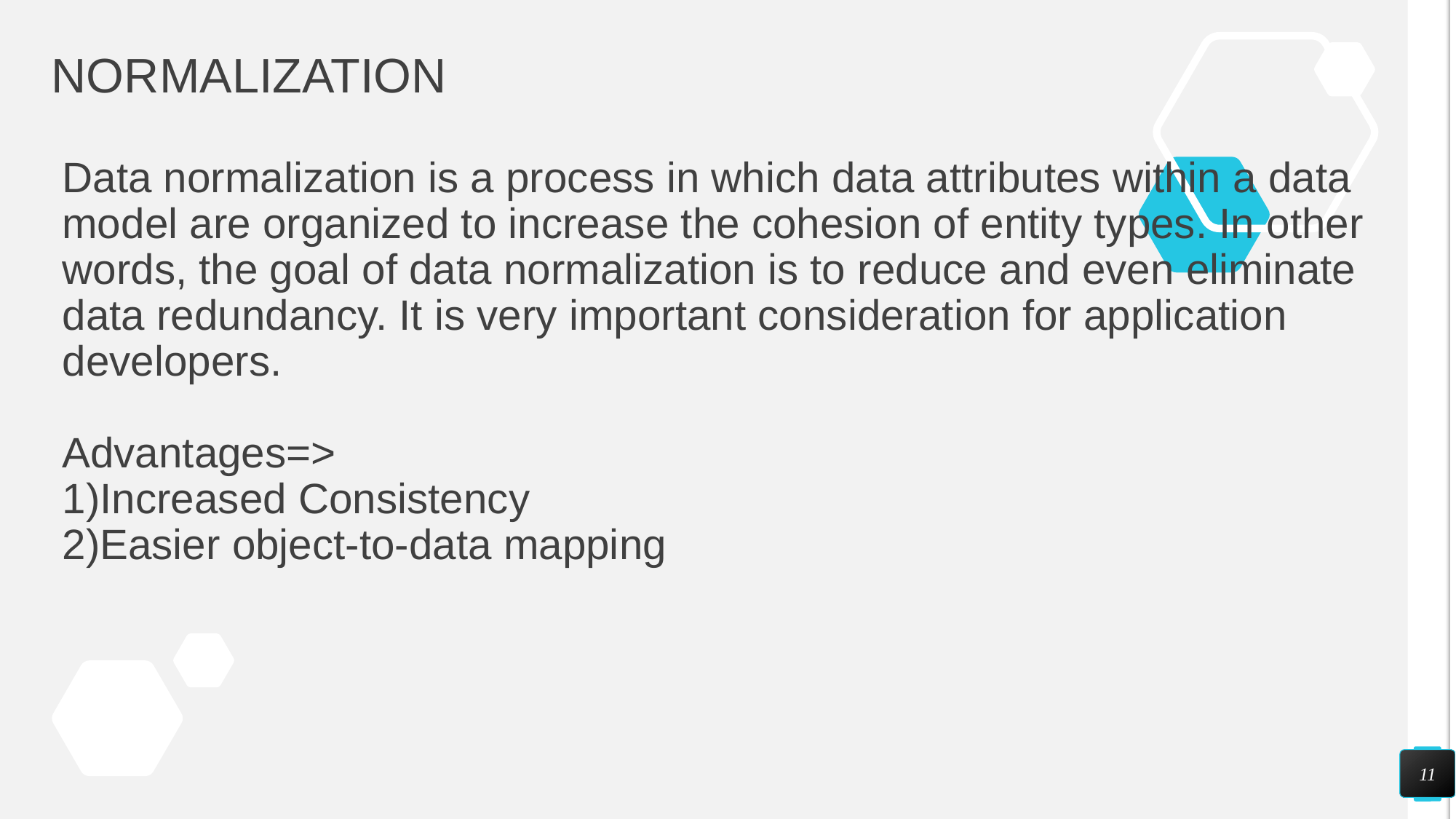

# NORMALIZATION
Data normalization is a process in which data attributes within a data model are organized to increase the cohesion of entity types. In other words, the goal of data normalization is to reduce and even eliminate data redundancy. It is very important consideration for application developers.
Advantages=>
1)Increased Consistency
2)Easier object-to-data mapping

11